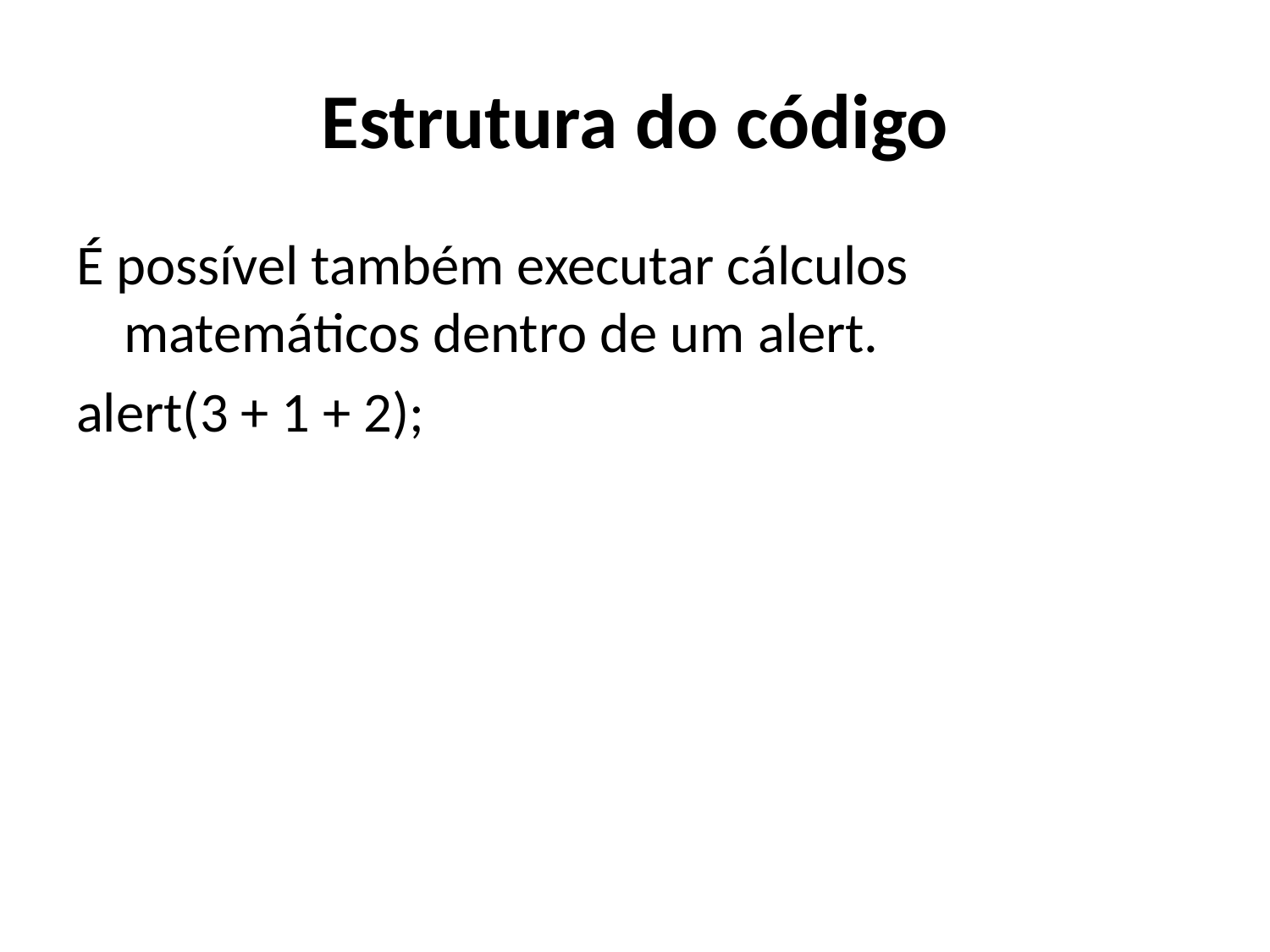

# Estrutura do código
É possível também executar cálculos matemáticos dentro de um alert.
alert(3 + 1 + 2);